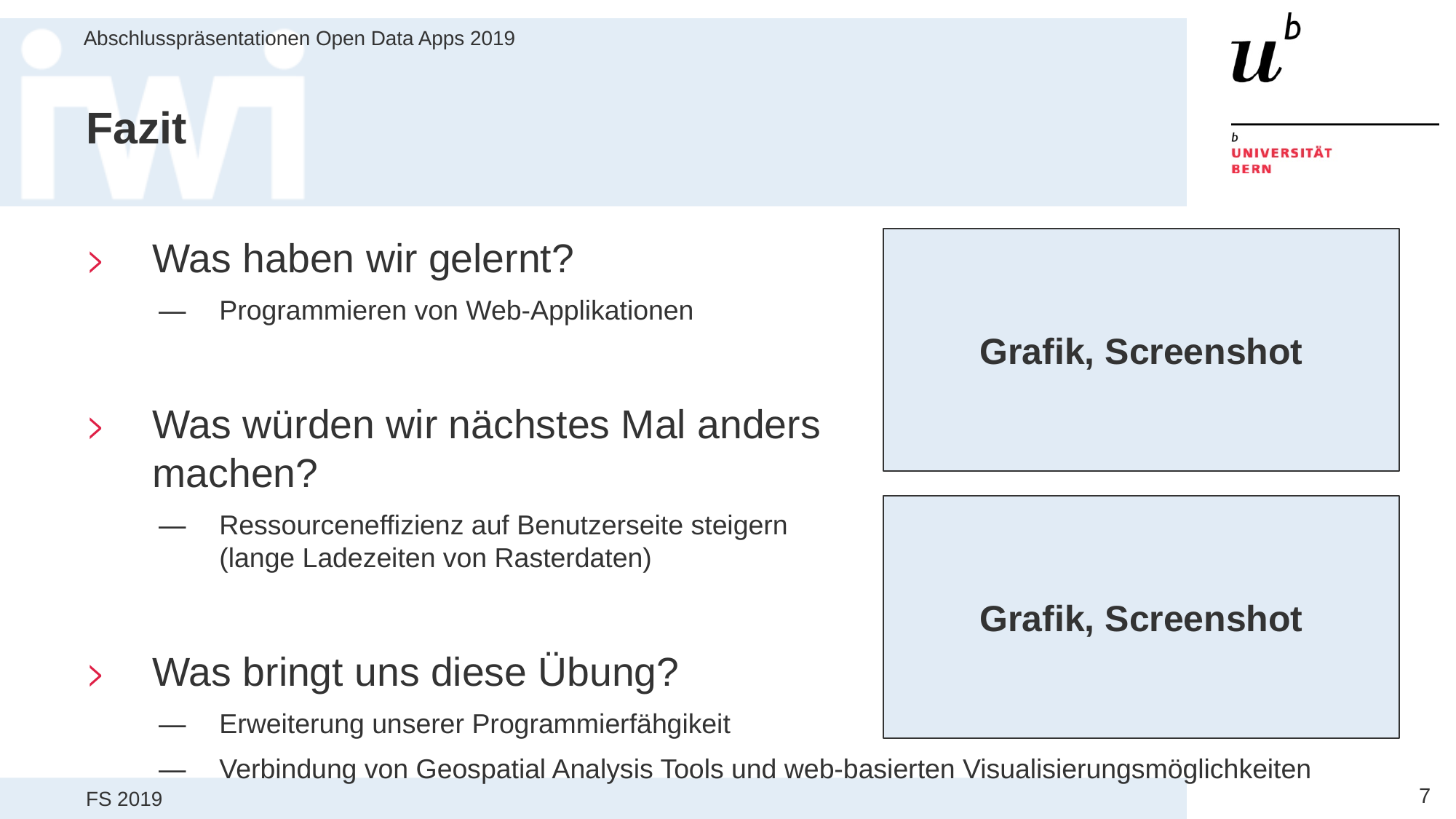

# Fazit
Grafik, Screenshot
Was haben wir gelernt?
Programmieren von Web-Applikationen

Was würden wir nächstes Mal anders
machen?
Ressourceneffizienz auf Benutzerseite steigern
(lange Ladezeiten von Rasterdaten)

Was bringt uns diese Übung?
Erweiterung unserer Programmierfähgikeit
Verbindung von Geospatial Analysis Tools und web-basierten Visualisierungsmöglichkeiten

etc.
Grafik, Screenshot